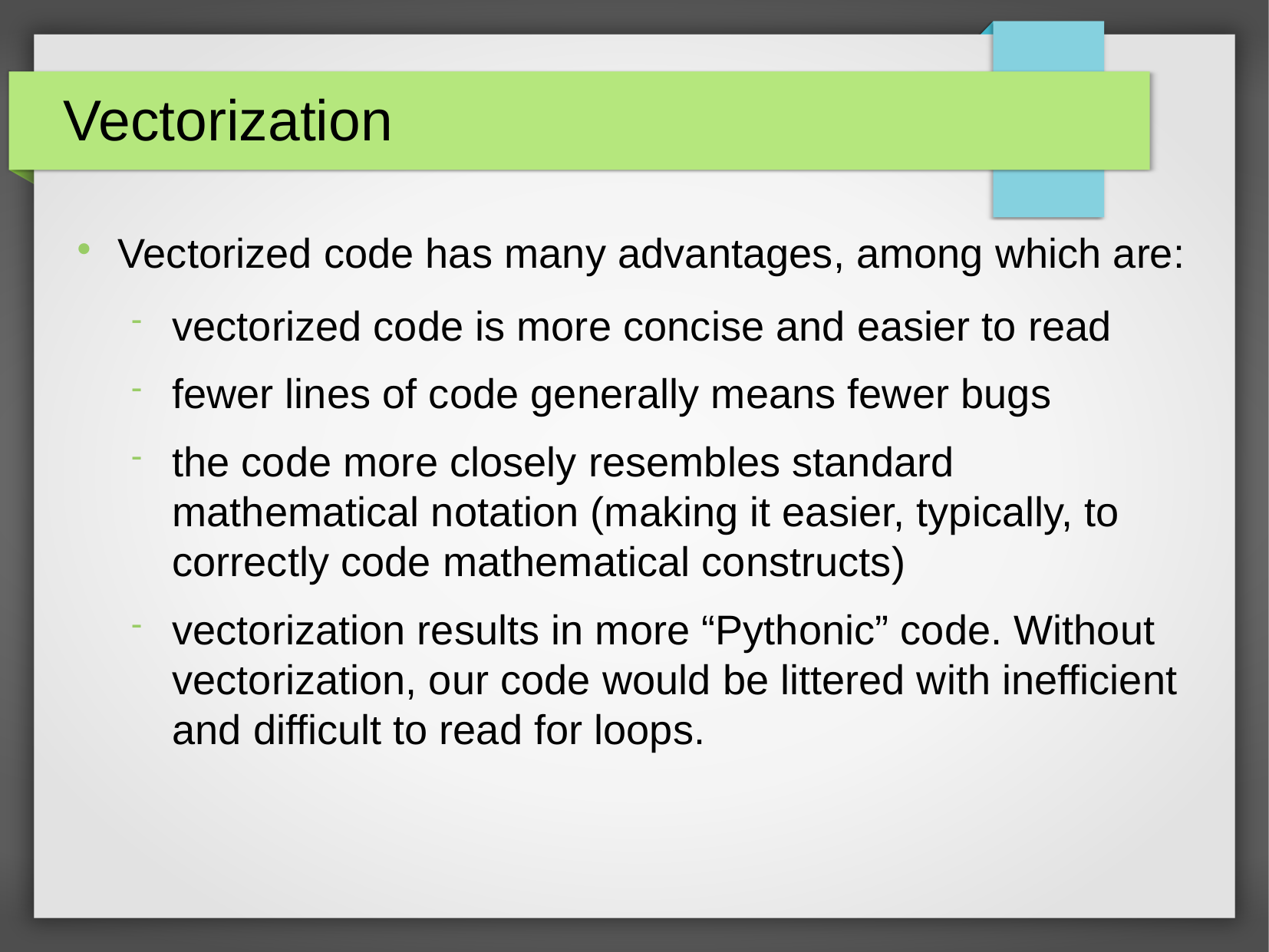

Vectorization
Vectorized code has many advantages, among which are:
vectorized code is more concise and easier to read
fewer lines of code generally means fewer bugs
the code more closely resembles standard mathematical notation (making it easier, typically, to correctly code mathematical constructs)
vectorization results in more “Pythonic” code. Without vectorization, our code would be littered with inefficient and difficult to read for loops.